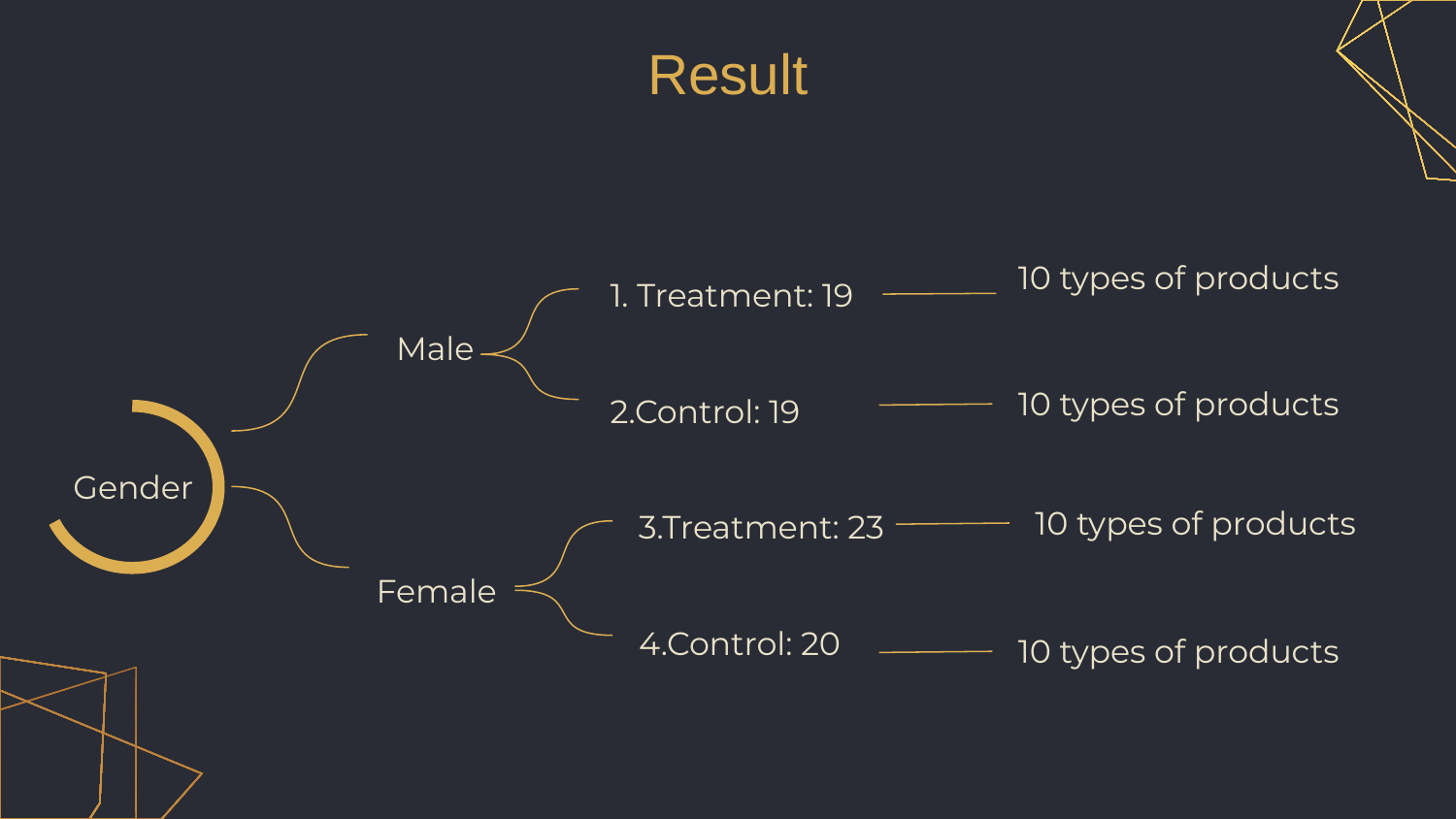

# Result
10 types of products
1. Treatment: 19
Male
10 types of products
2.Control: 19

Gender
10 types of products
3.Treatment: 23
Female
4.Control: 20
10 types of products